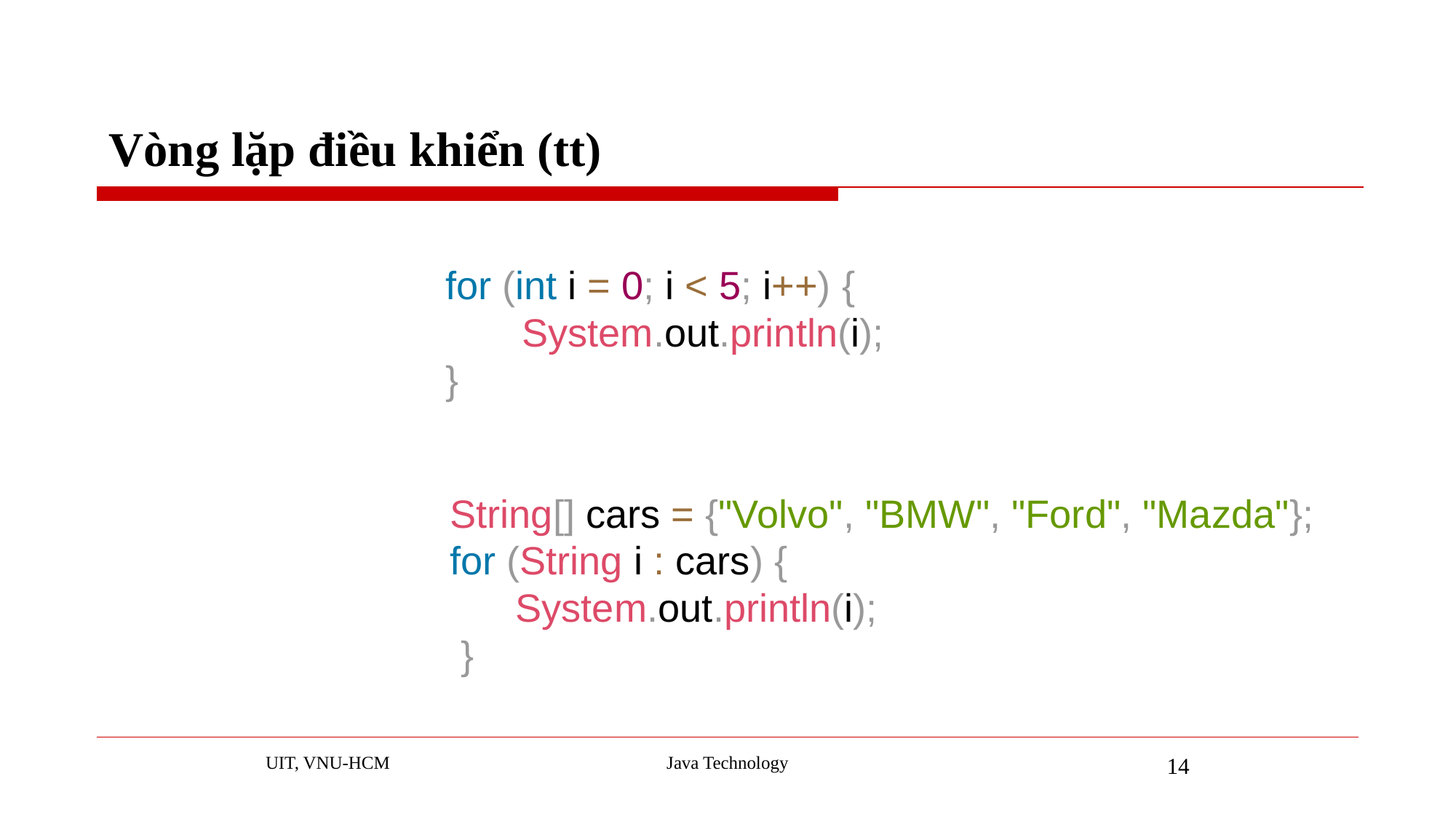

# Vòng lặp điều khiển (tt)
for (int i = 0; i < 5; i++) {
       System.out.println(i);
}
String[] cars = {"Volvo", "BMW", "Ford", "Mazda"};
for (String i : cars) {
      System.out.println(i);
 }
UIT, VNU-HCM
Java Technology
14